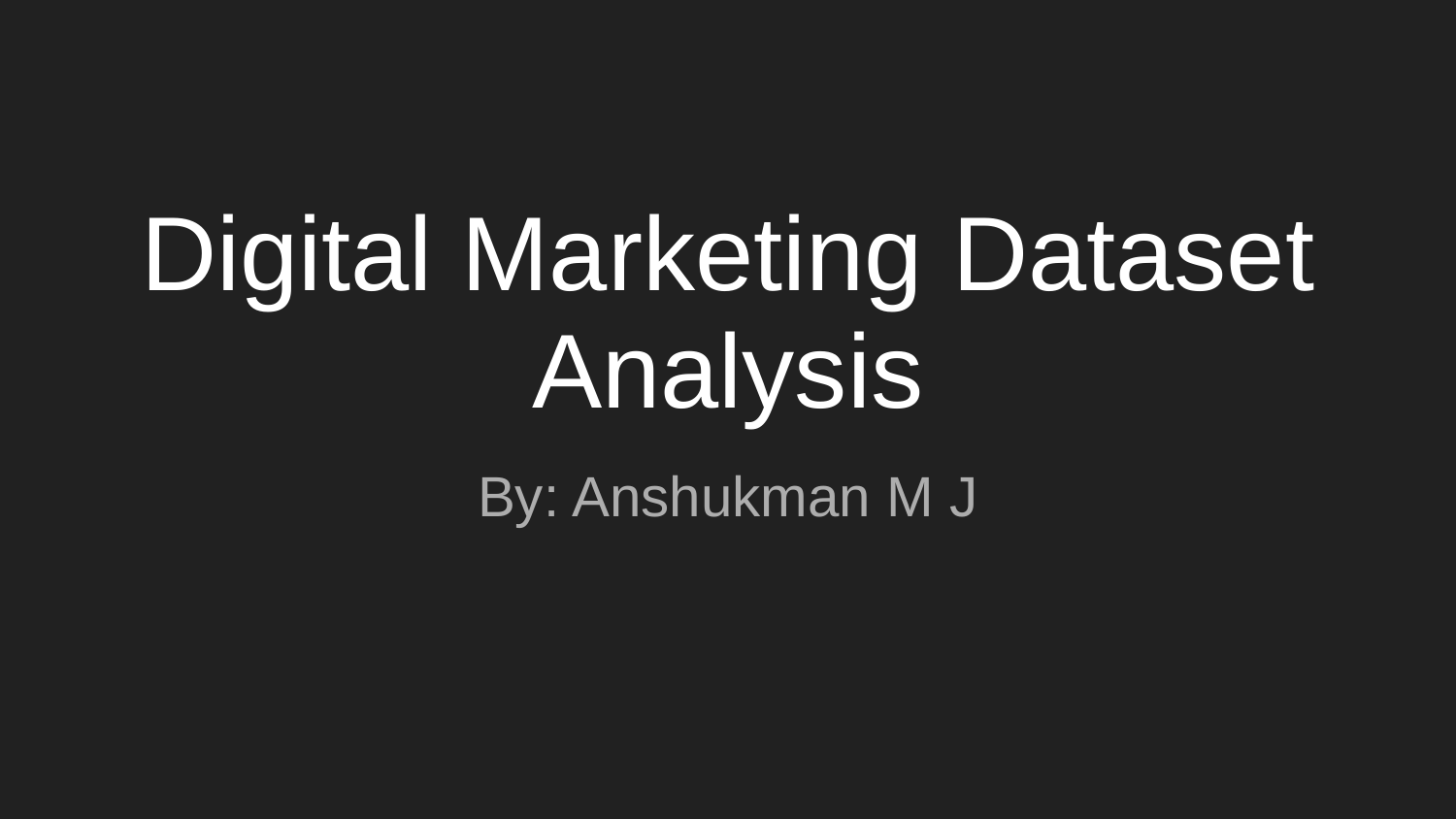

# Digital Marketing Dataset Analysis
By: Anshukman M J